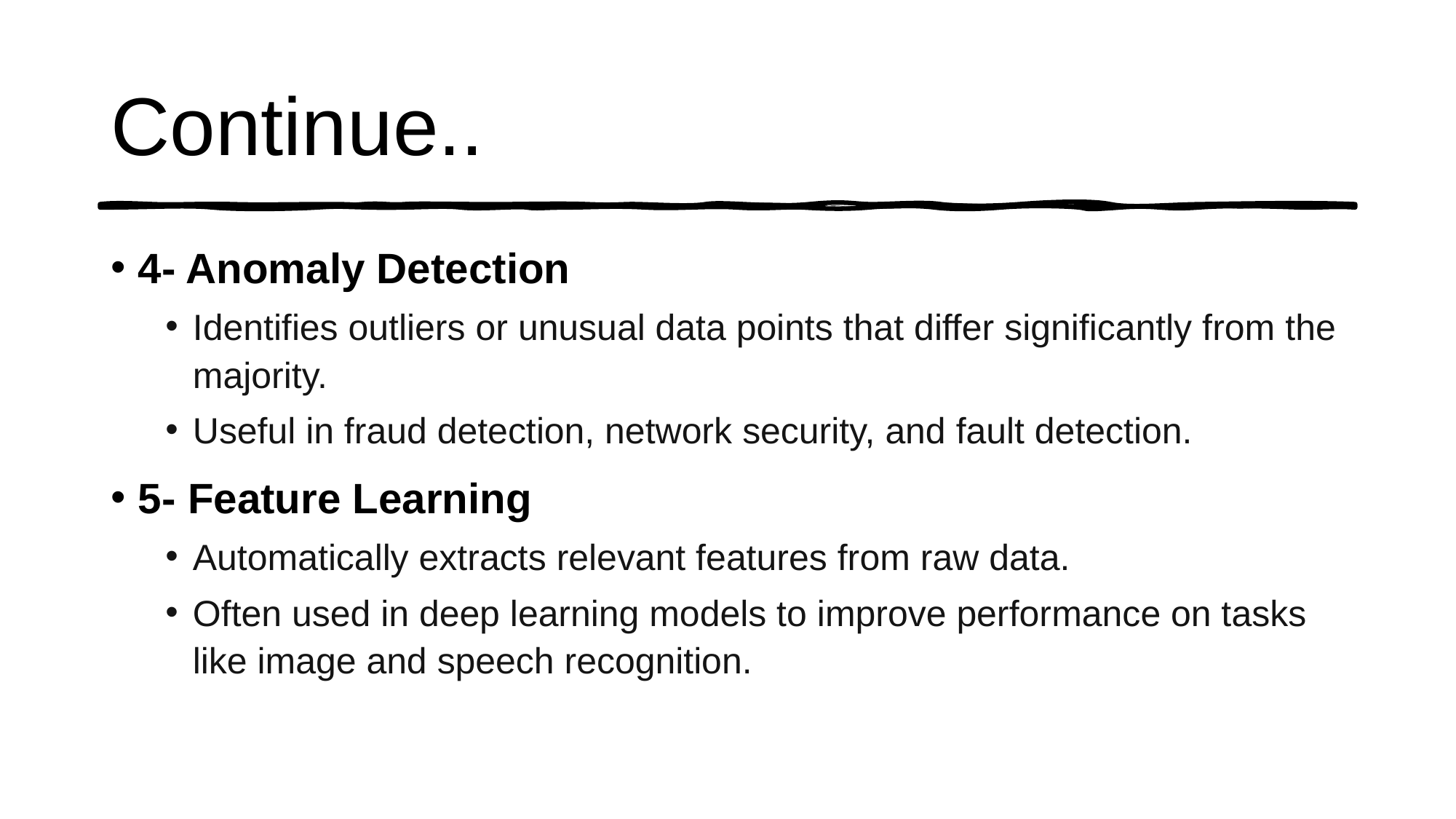

# Continue..
4- Anomaly Detection
Identifies outliers or unusual data points that differ significantly from the majority.
Useful in fraud detection, network security, and fault detection.
5- Feature Learning
Automatically extracts relevant features from raw data.
Often used in deep learning models to improve performance on tasks like image and speech recognition.